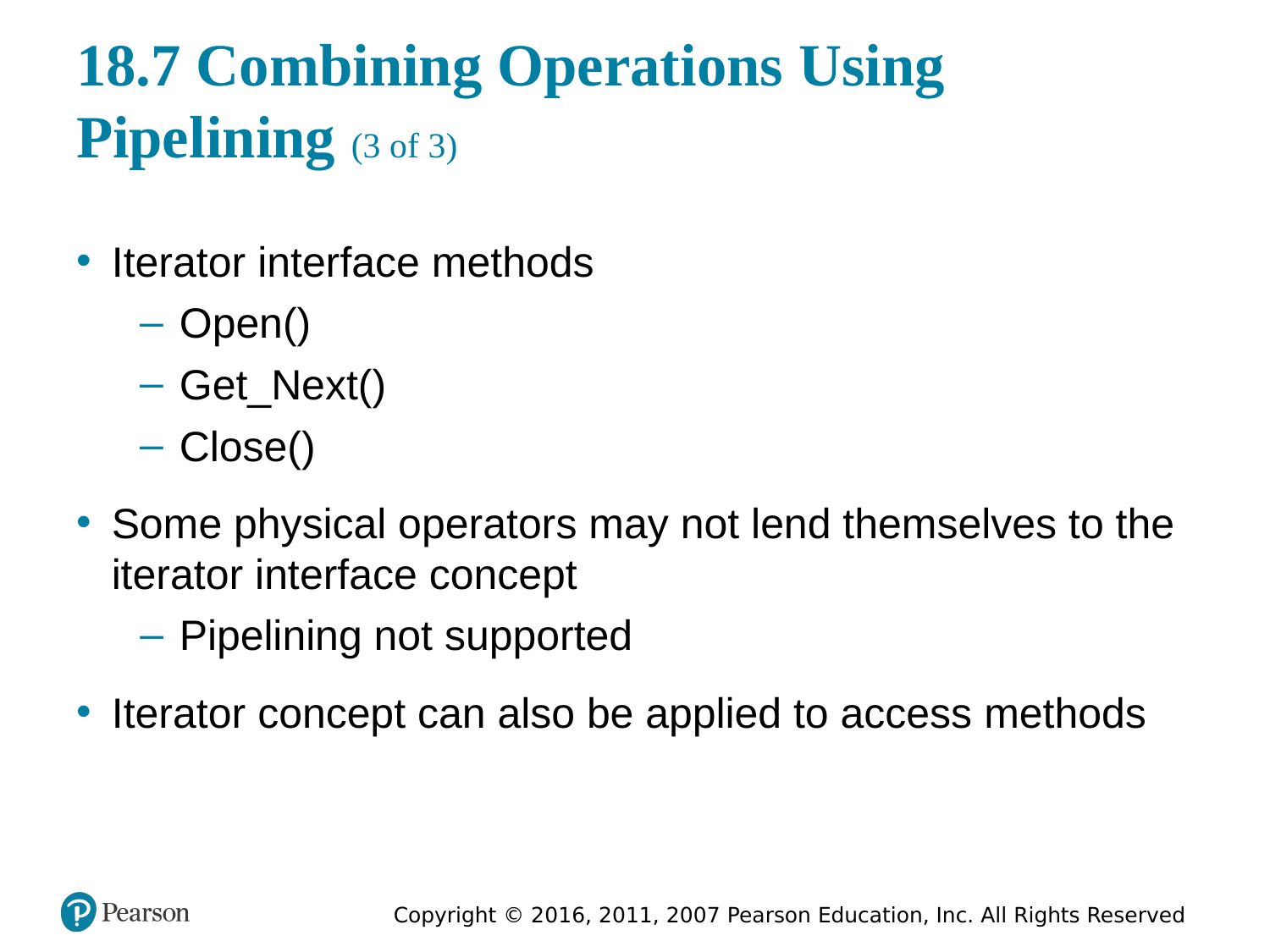

# 18.7 Combining Operations Using Pipelining (3 of 3)
Iterator interface methods
Open()
Get_Next()
Close()
Some physical operators may not lend themselves to the iterator interface concept
Pipelining not supported
Iterator concept can also be applied to access methods